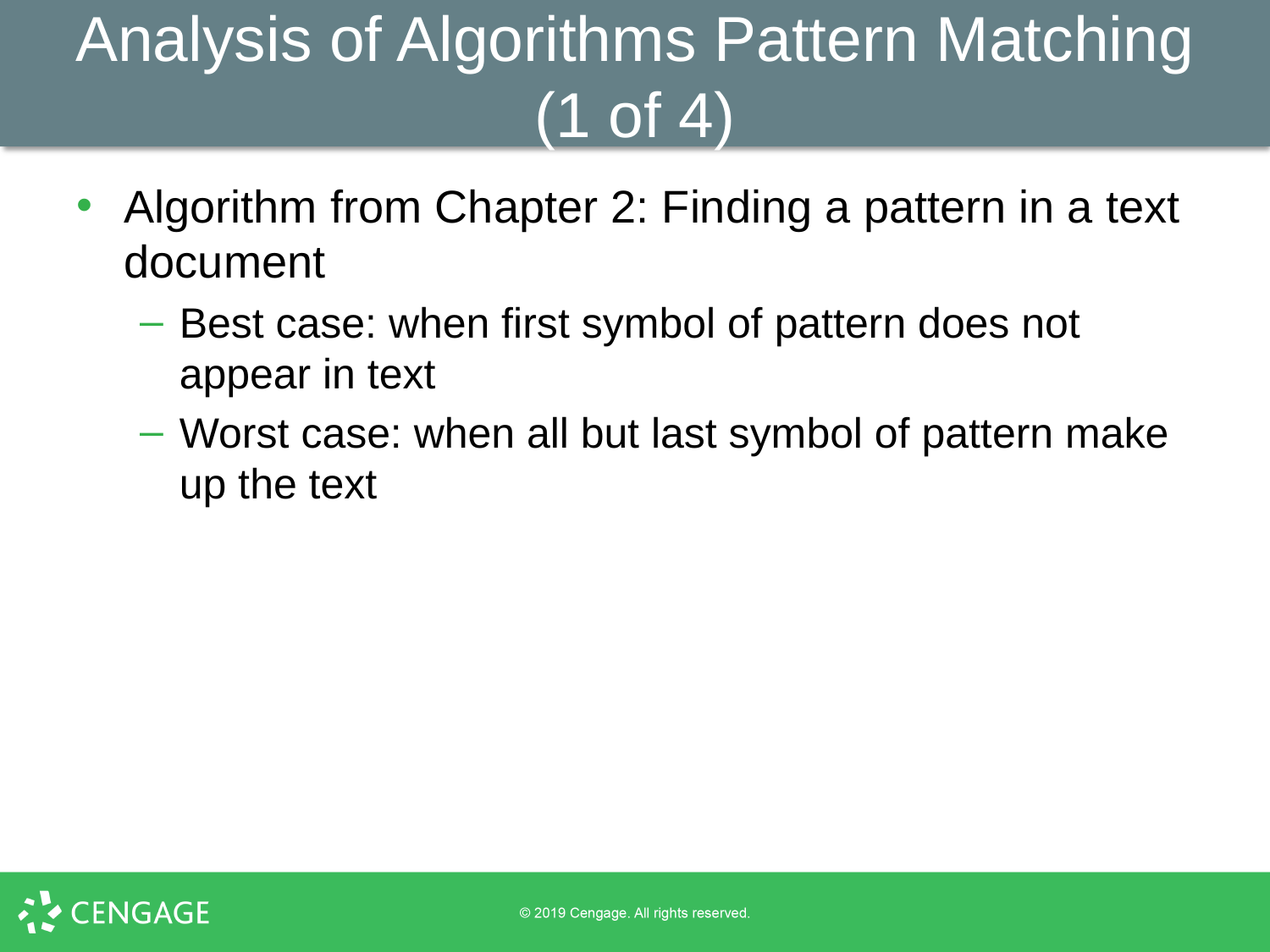

# Analysis of Algorithms Pattern Matching (1 of 4)
Algorithm from Chapter 2: Finding a pattern in a text document
Best case: when first symbol of pattern does not appear in text
Worst case: when all but last symbol of pattern make up the text